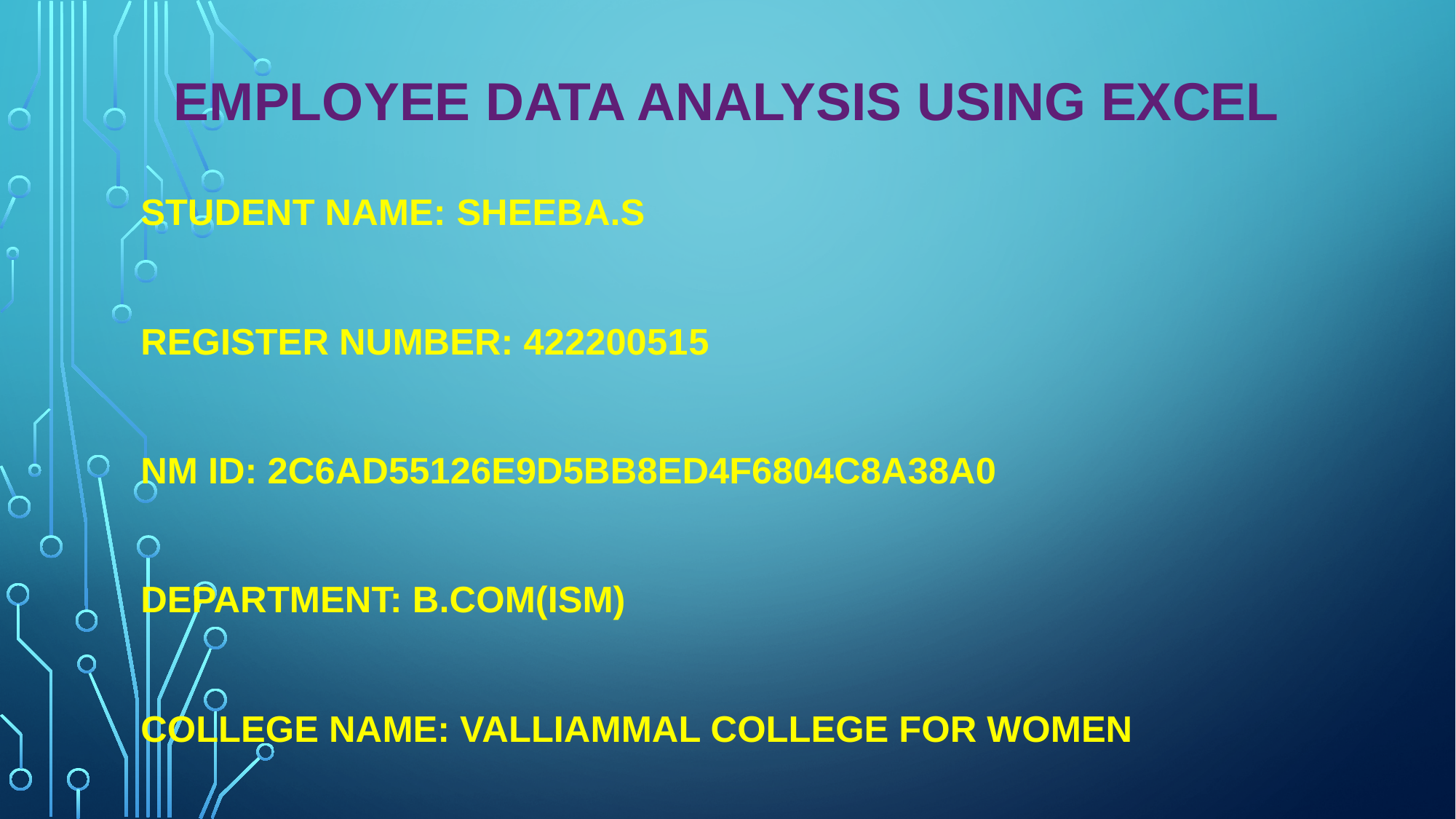

# Employee data analysis using Excel
    Student name: SHEEBA.s

    Register number: 422200515

    NM ID: 2C6AD55126E9D5BB8ED4F6804C8A38A0

    Department: b.com(ism)

    College Name: valliammal college for women